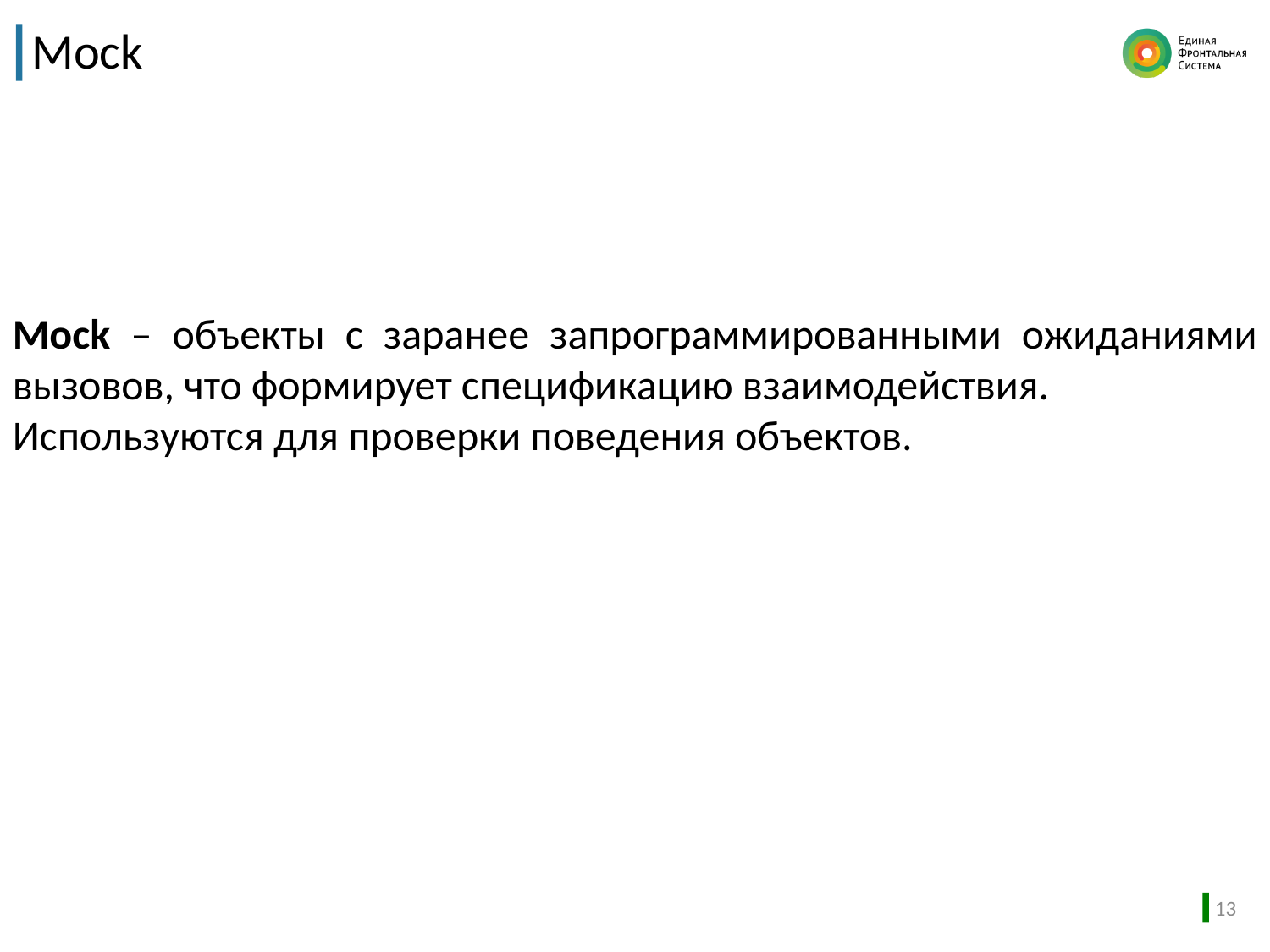

# Mock
Mock – объекты с заранее запрограммированными ожиданиями вызовов, что формирует спецификацию взаимодействия.
Используются для проверки поведения объектов.
13